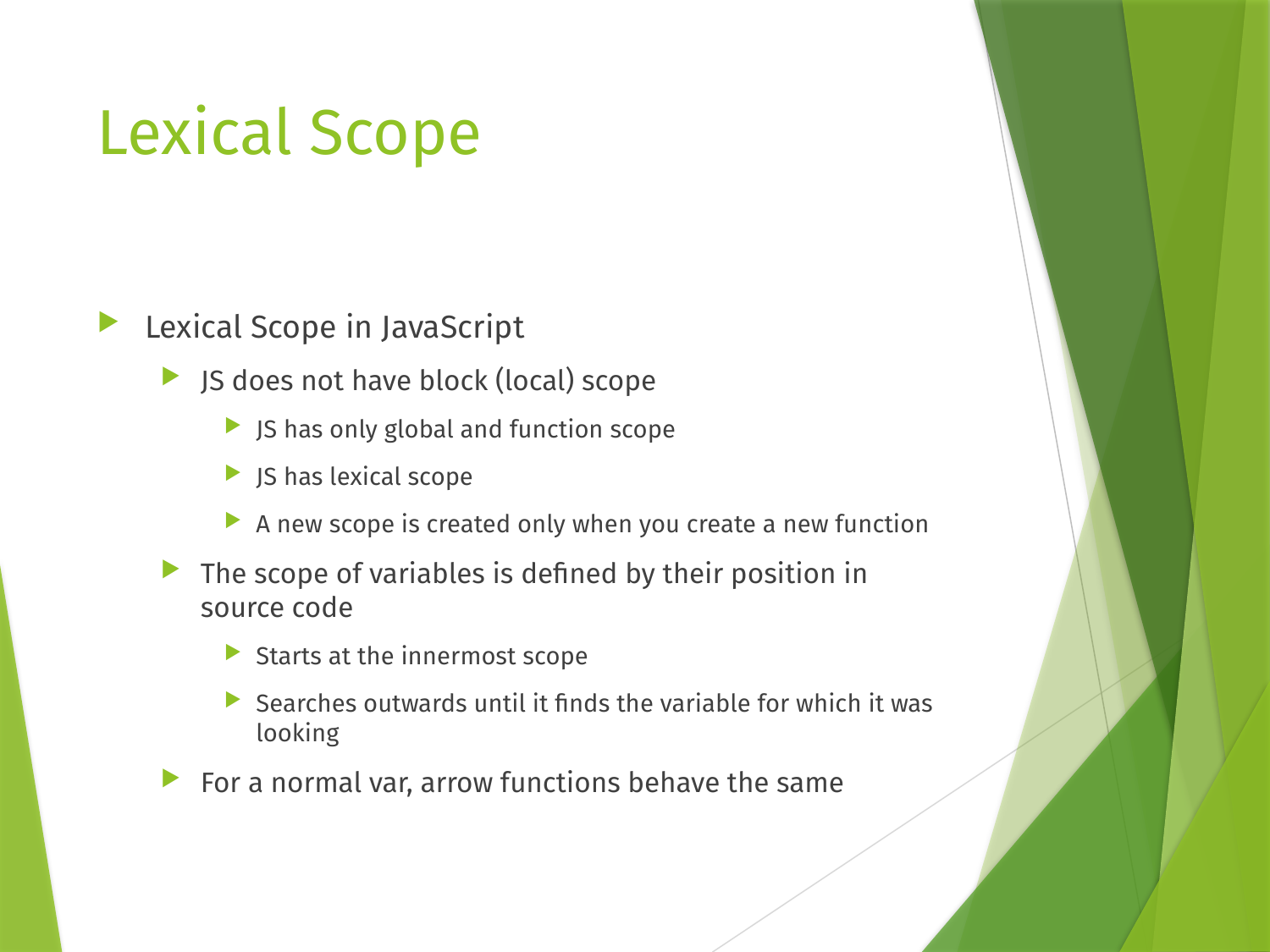

# Lexical Scope
Lexical Scope in JavaScript
JS does not have block (local) scope
JS has only global and function scope
JS has lexical scope
A new scope is created only when you create a new function
The scope of variables is defined by their position in source code
Starts at the innermost scope
Searches outwards until it finds the variable for which it was looking
For a normal var, arrow functions behave the same